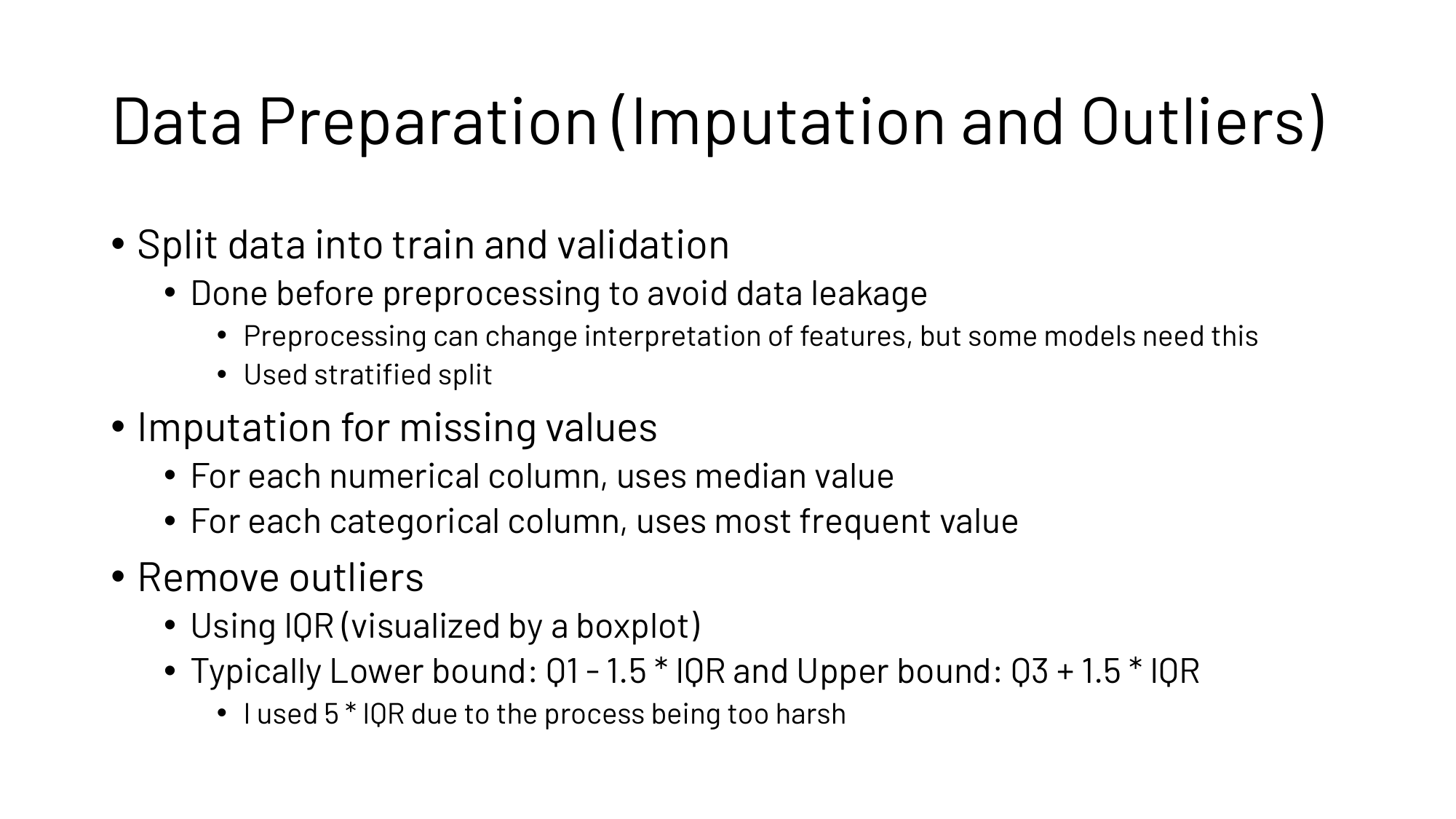

# Data Preparation (Imputation and Outliers)
Split data into train and validation
Done before preprocessing to avoid data leakage
Preprocessing can change interpretation of features, but some models need this
Used stratified split
Imputation for missing values
For each numerical column, uses median value
For each categorical column, uses most frequent value
Remove outliers
Using IQR (visualized by a boxplot)
Typically Lower bound: Q1 - 1.5 * IQR and Upper bound: Q3 + 1.5 * IQR
I used 5 * IQR due to the process being too harsh